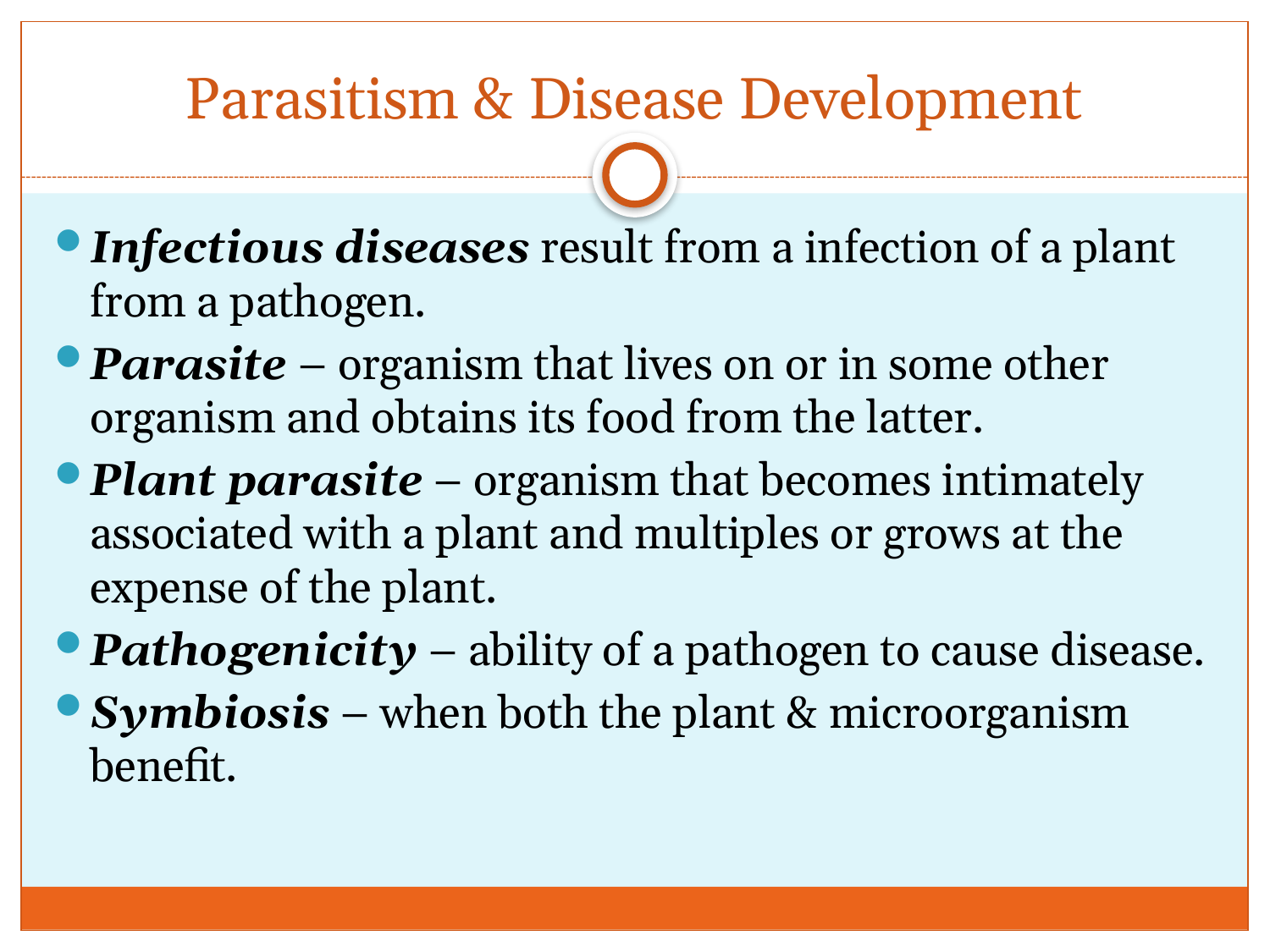

# Parasitism & Disease Development
Infectious diseases result from a infection of a plant from a pathogen.
Parasite – organism that lives on or in some other organism and obtains its food from the latter.
Plant parasite – organism that becomes intimately associated with a plant and multiples or grows at the expense of the plant.
Pathogenicity – ability of a pathogen to cause disease.
Symbiosis – when both the plant & microorganism benefit.